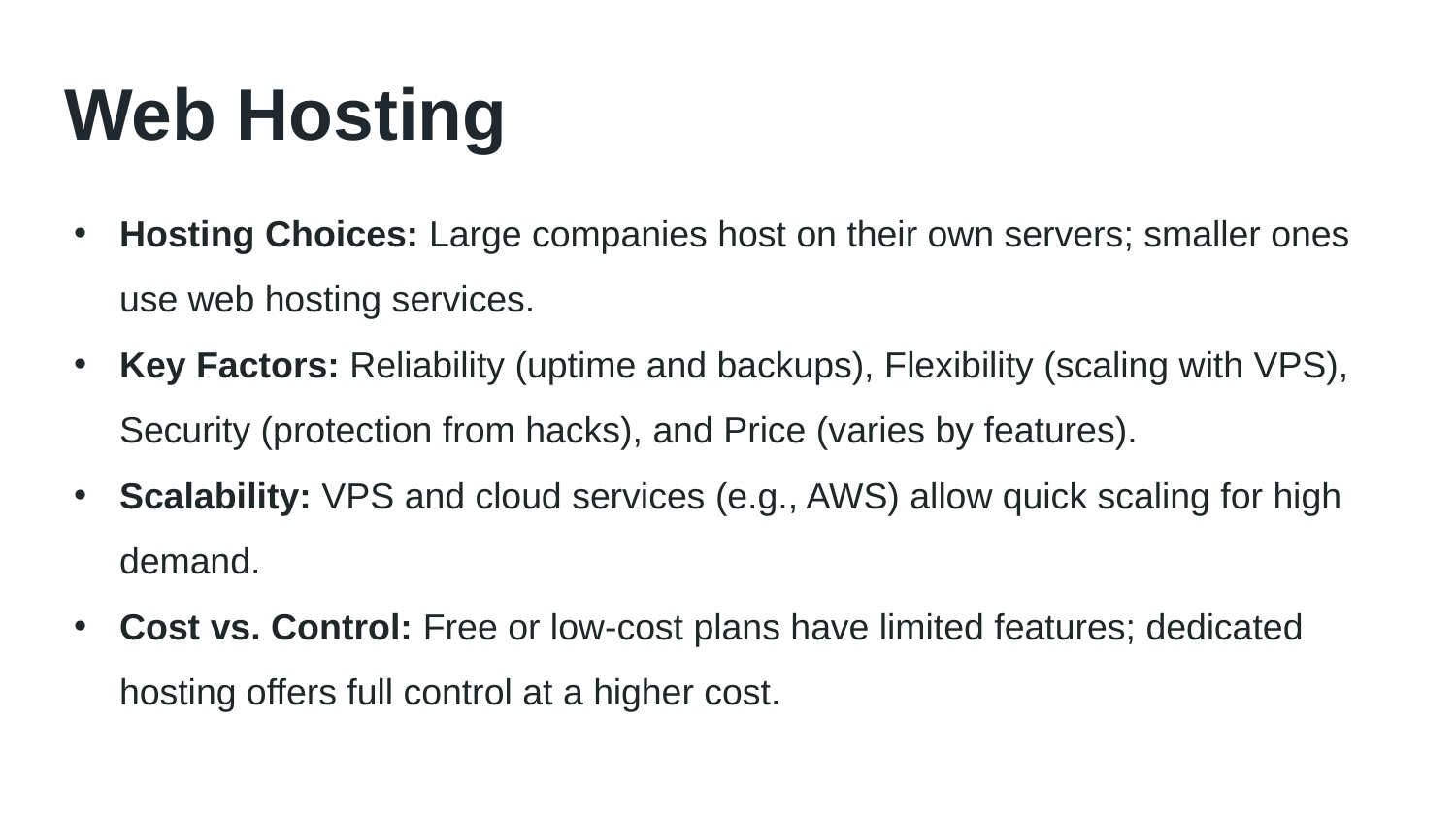

# Web Hosting
Hosting Choices: Large companies host on their own servers; smaller ones use web hosting services.
Key Factors: Reliability (uptime and backups), Flexibility (scaling with VPS), Security (protection from hacks), and Price (varies by features).
Scalability: VPS and cloud services (e.g., AWS) allow quick scaling for high demand.
Cost vs. Control: Free or low-cost plans have limited features; dedicated hosting offers full control at a higher cost.